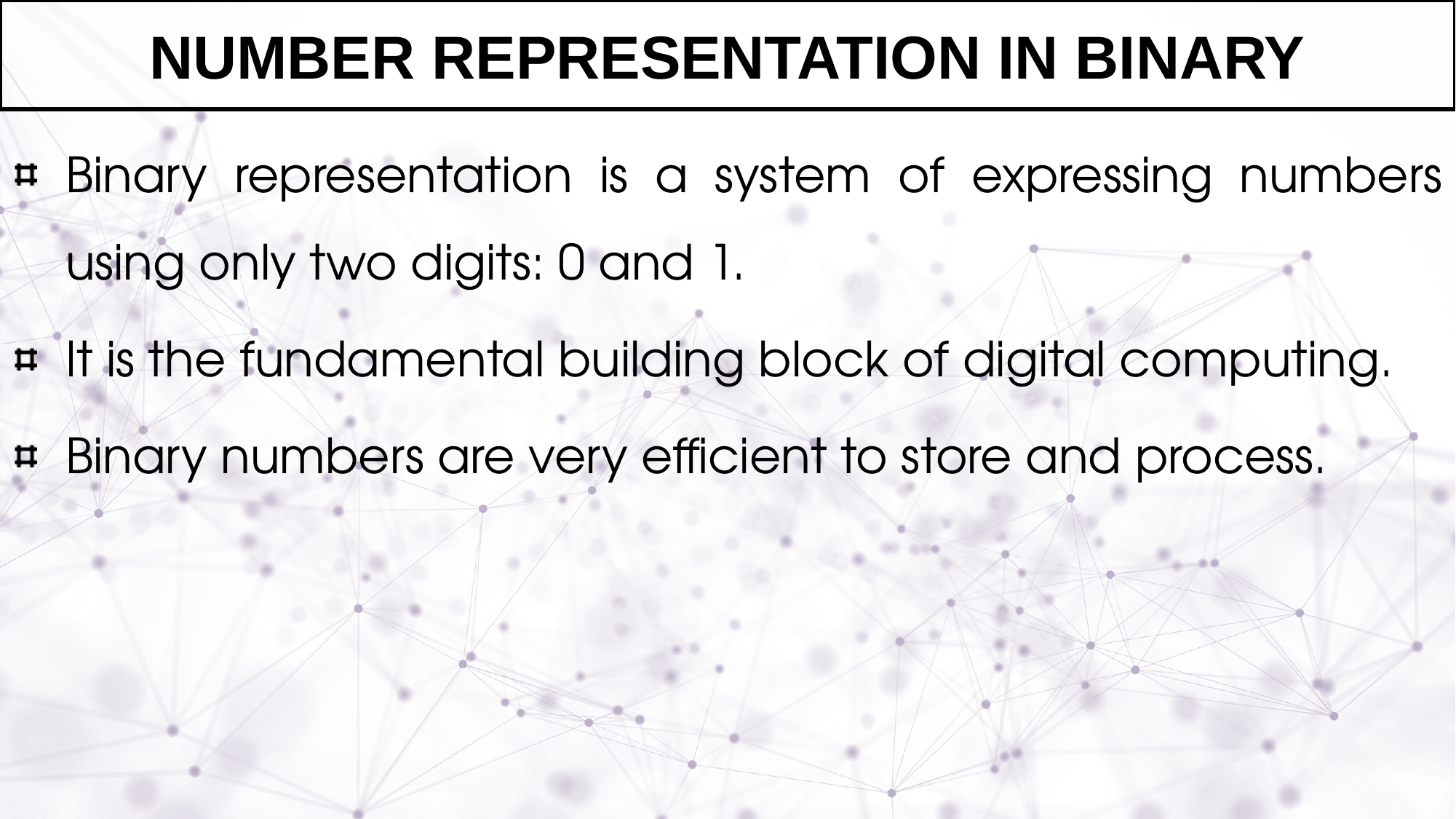

# Number Representation in Binary
Binary representation is a system of expressing numbers using only two digits: 0 and 1.
It is the fundamental building block of digital computing.
Binary numbers are very efficient to store and process.